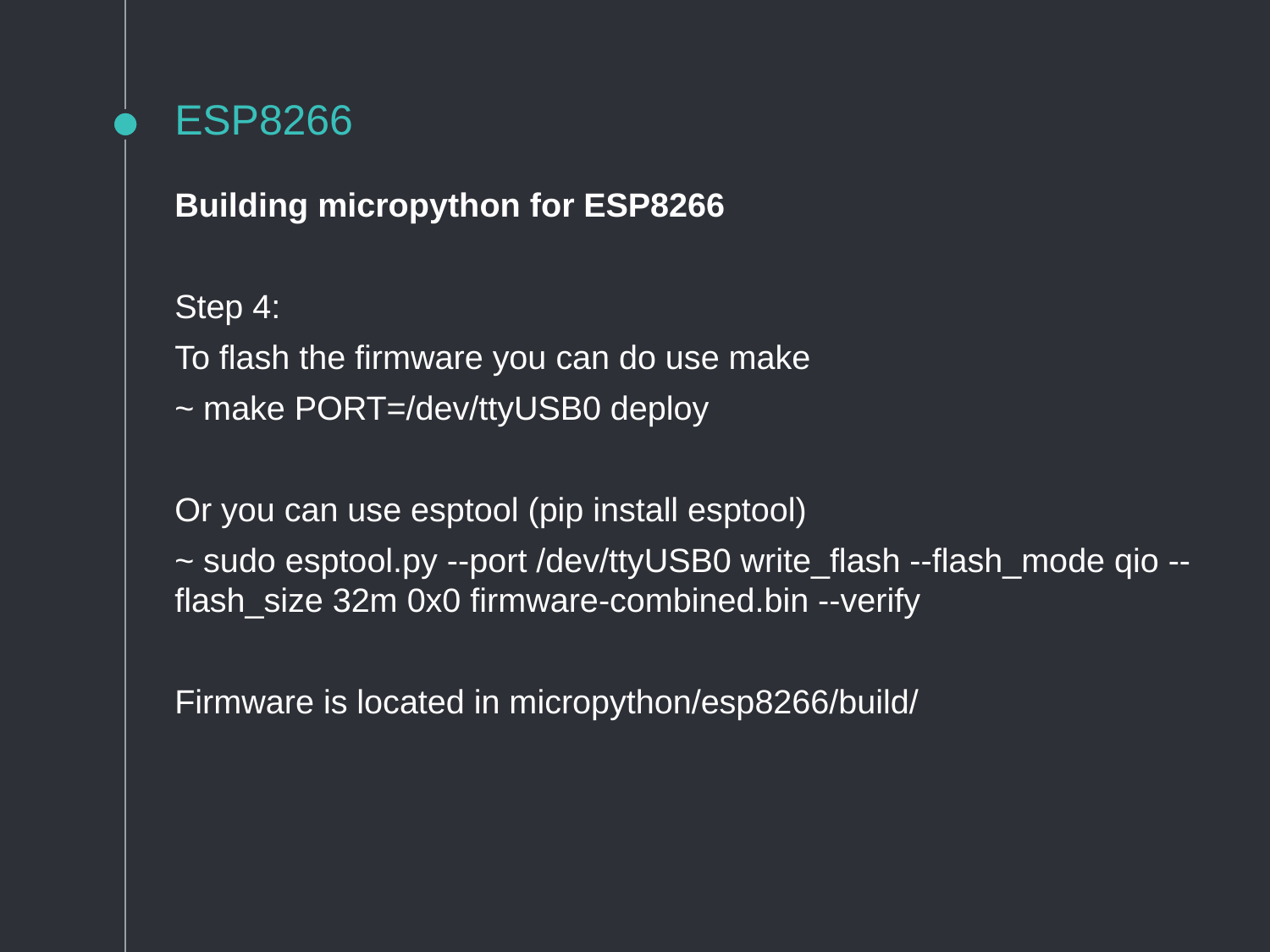

# ESP8266
Building micropython for ESP8266

Step 4:
To flash the firmware you can do use make
~ make PORT=/dev/ttyUSB0 deploy

Or you can use esptool (pip install esptool)
~ sudo esptool.py --port /dev/ttyUSB0 write_flash --flash_mode qio --flash_size 32m 0x0 firmware-combined.bin --verify

Firmware is located in micropython/esp8266/build/